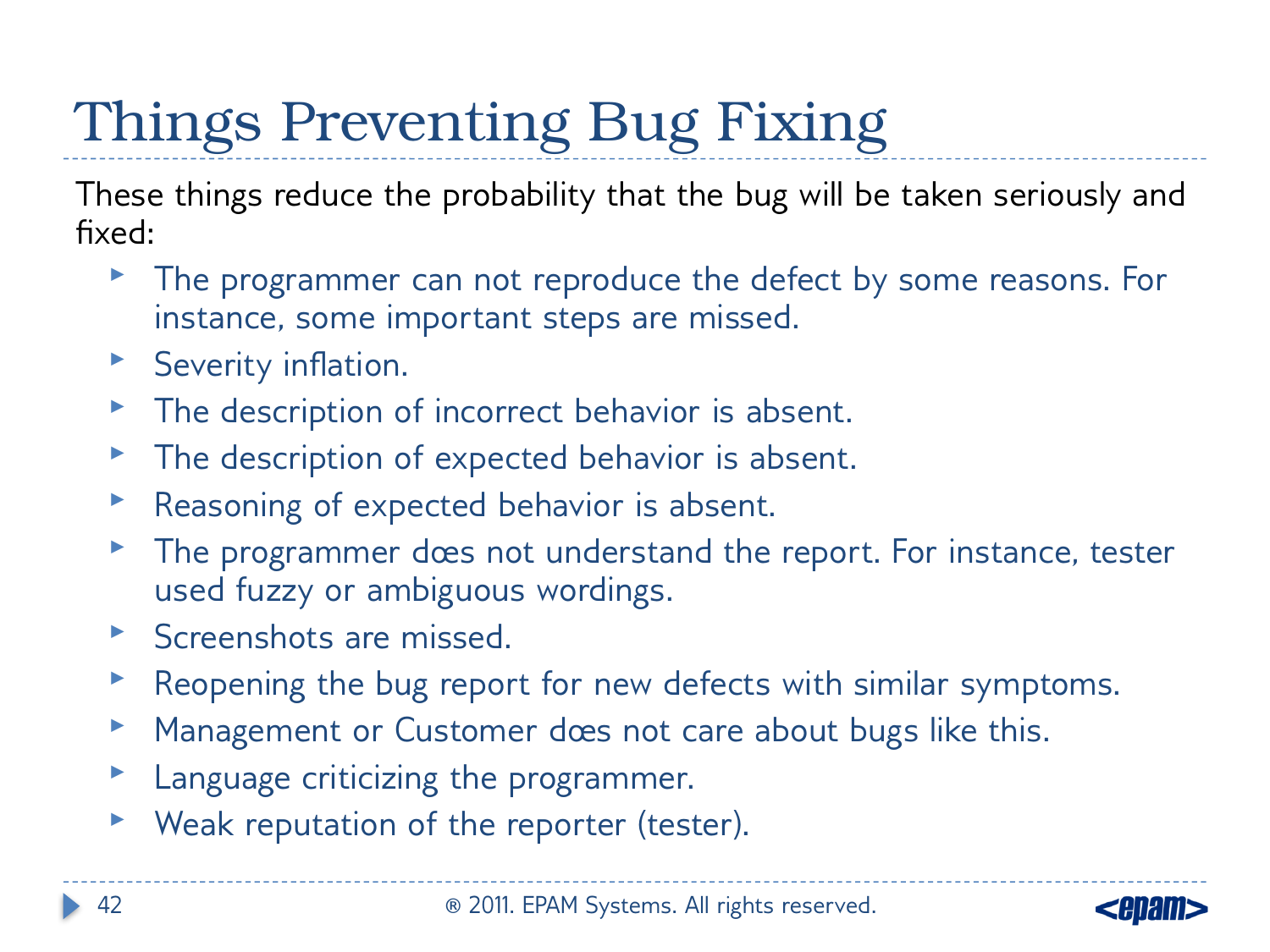

# Things Preventing Bug Fixing
These things reduce the probability that the bug will be taken seriously and fixed:
The programmer can not reproduce the defect by some reasons. For instance, some important steps are missed.
Severity inflation.
The description of incorrect behavior is absent.
The description of expected behavior is absent.
Reasoning of expected behavior is absent.
The programmer does not understand the report. For instance, tester used fuzzy or ambiguous wordings.
Screenshots are missed.
Reopening the bug report for new defects with similar symptoms.
Management or Customer does not care about bugs like this.
Language criticizing the programmer.
Weak reputation of the reporter (tester).

42
® 2011. EPAM Systems. All rights reserved.